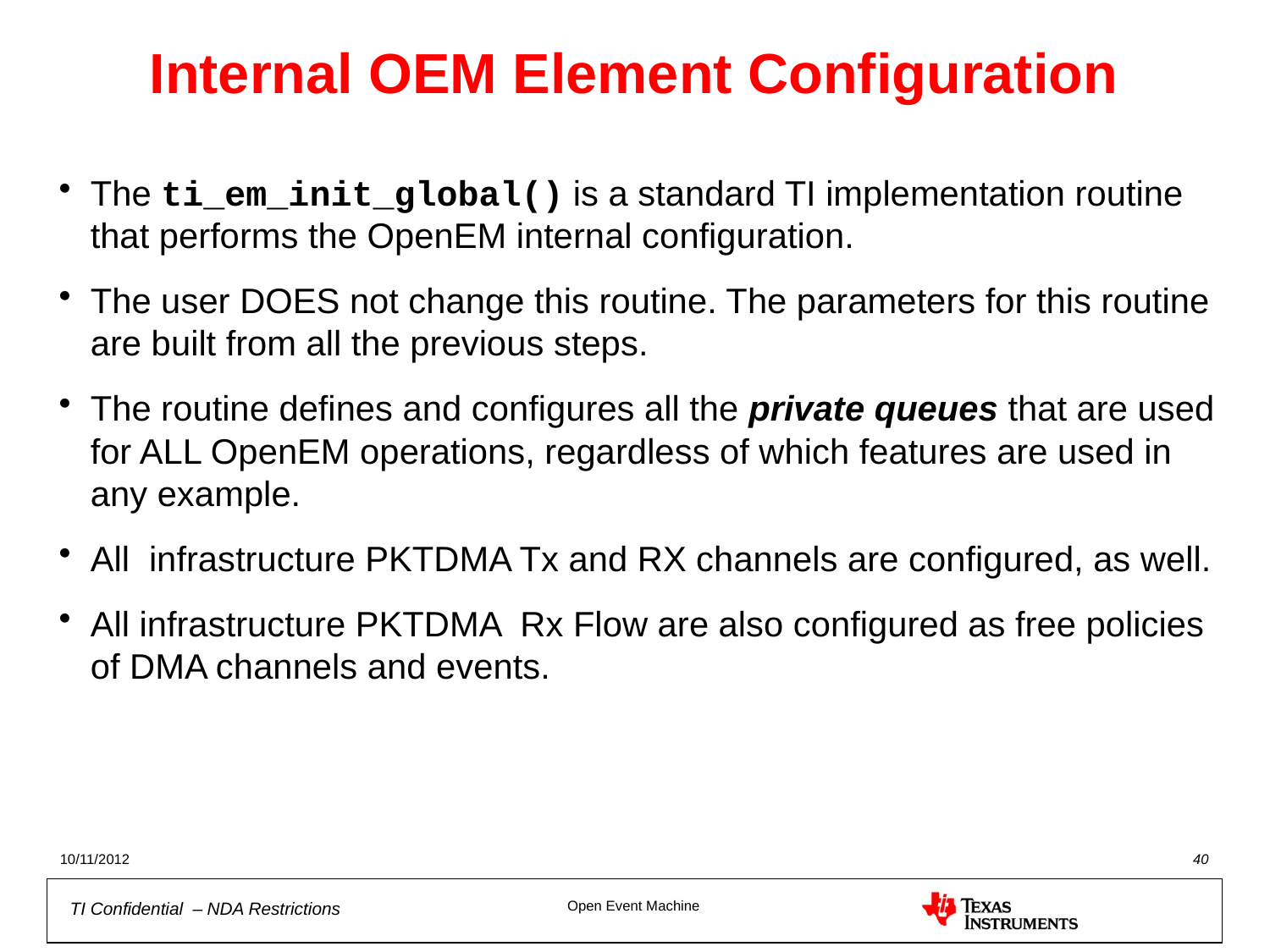

# Internal OEM Element Configuration
The ti_em_init_global() is a standard TI implementation routine that performs the OpenEM internal configuration.
The user DOES not change this routine. The parameters for this routine are built from all the previous steps.
The routine defines and configures all the private queues that are used for ALL OpenEM operations, regardless of which features are used in any example.
All  infrastructure PKTDMA Tx and RX channels are configured, as well.
All infrastructure PKTDMA  Rx Flow are also configured as free policies of DMA channels and events.
10/11/2012
40
Open Event Machine